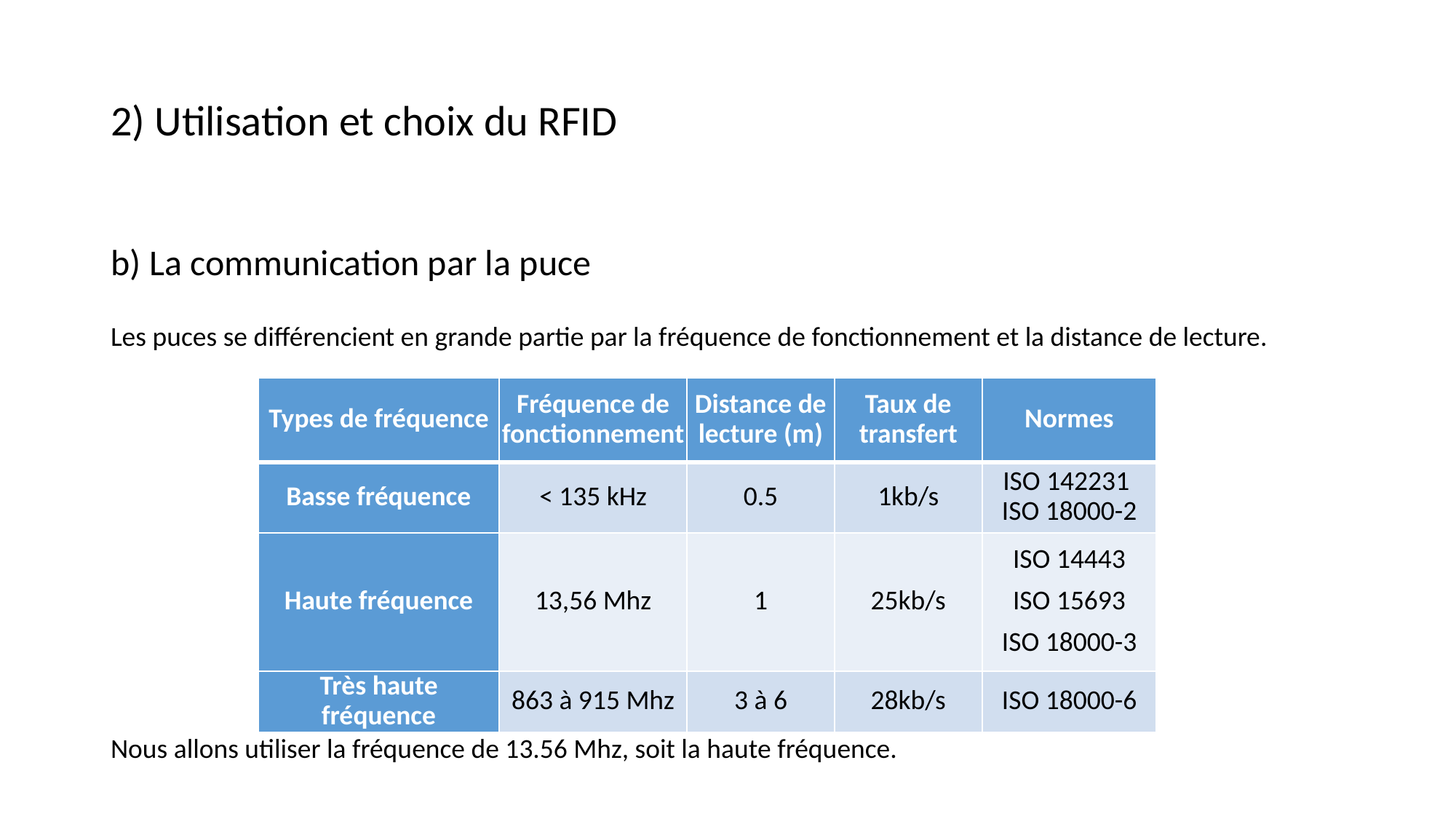

# 2) Utilisation et choix du RFID
b) La communication par la puce

Les puces se différencient en grande partie par la fréquence de fonctionnement et la distance de lecture.
| Types de fréquence | Fréquence de fonctionnement | Distance de lecture (m) | Taux de transfert | Normes |
| --- | --- | --- | --- | --- |
| Basse fréquence | < 135 kHz | 0.5 | 1kb/s | ISO 142231 ISO 18000-2 |
| Haute fréquence | 13,56 Mhz | 1 | 25kb/s | ISO 14443 ISO 15693 ISO 18000-3 |
| Très haute fréquence | 863 à 915 Mhz | 3 à 6 | 28kb/s | ISO 18000-6 |
Nous allons utiliser la fréquence de 13.56 Mhz, soit la haute fréquence.